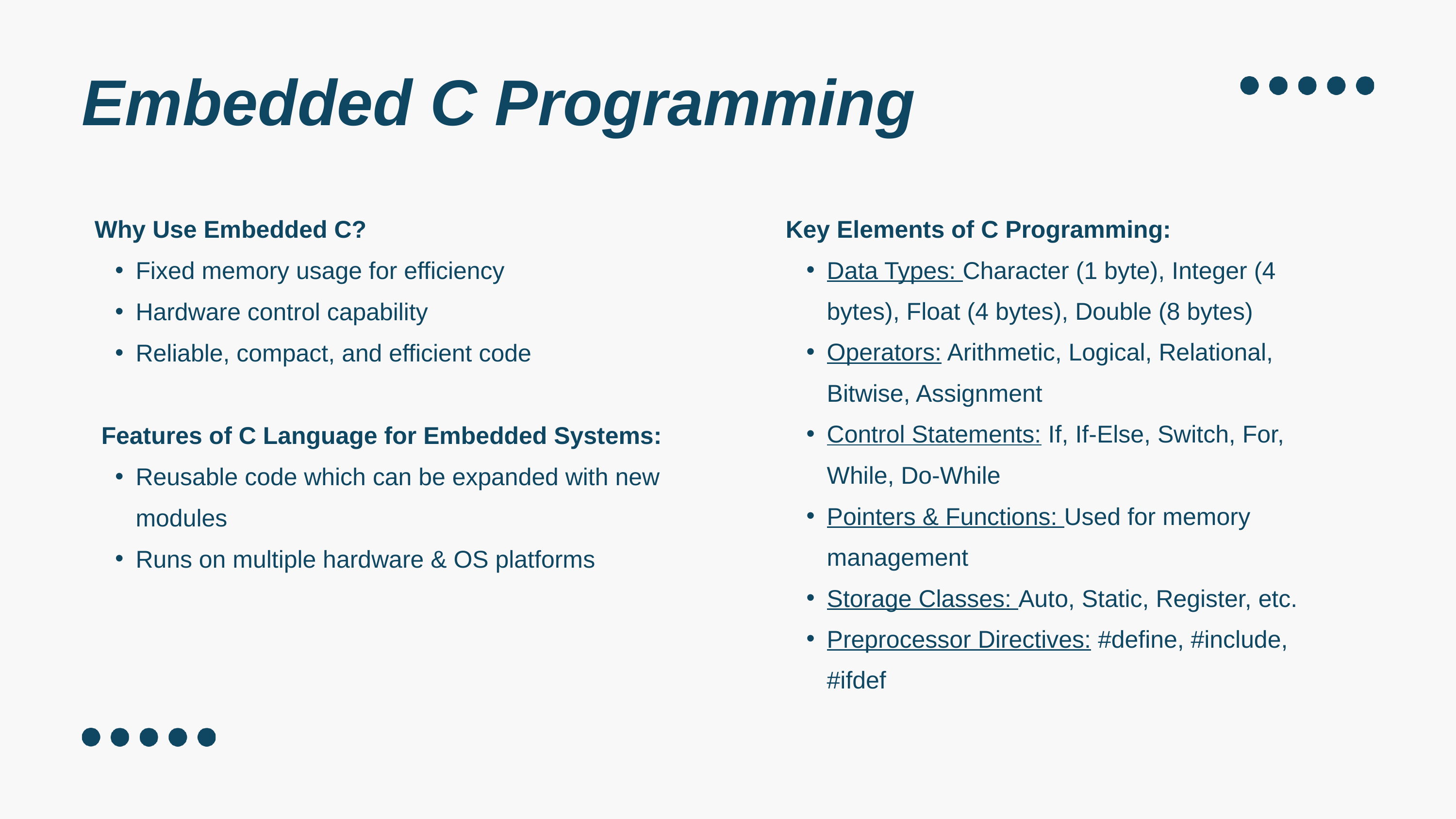

Embedded C Programming

Why Use Embedded C?
Fixed memory usage for efficiency
Hardware control capability
Reliable, compact, and efficient code

 Features of C Language for Embedded Systems:
Reusable code which can be expanded with new modules
Runs on multiple hardware & OS platforms

Key Elements of C Programming:
Data Types: Character (1 byte), Integer (4 bytes), Float (4 bytes), Double (8 bytes)
Operators: Arithmetic, Logical, Relational, Bitwise, Assignment
Control Statements: If, If-Else, Switch, For, While, Do-While
Pointers & Functions: Used for memory management
Storage Classes: Auto, Static, Register, etc.
Preprocessor Directives: #define, #include, #ifdef